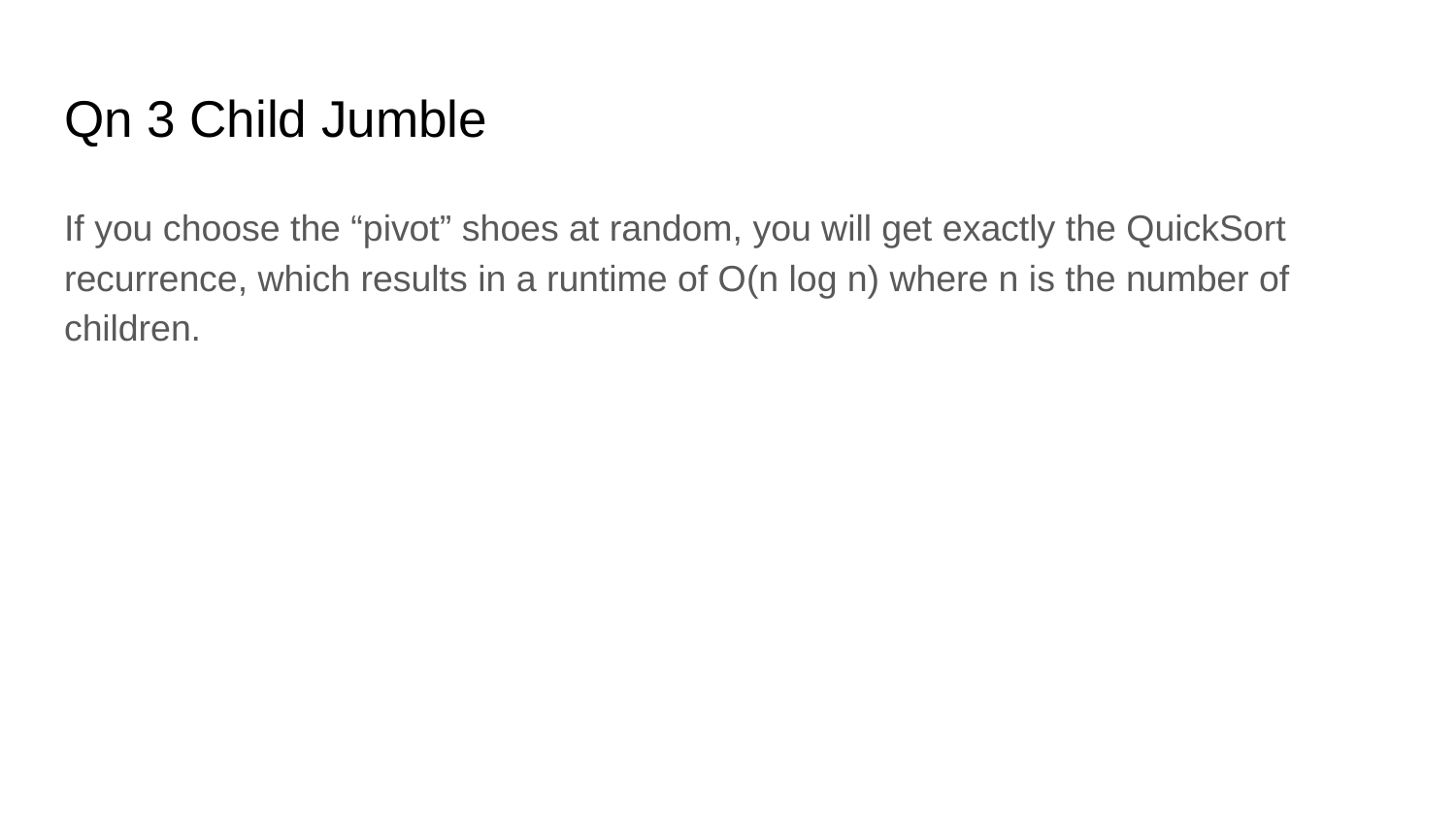

# Qn 3 Child Jumble
If you choose the “pivot” shoes at random, you will get exactly the QuickSort recurrence, which results in a runtime of O(n log n) where n is the number of children.